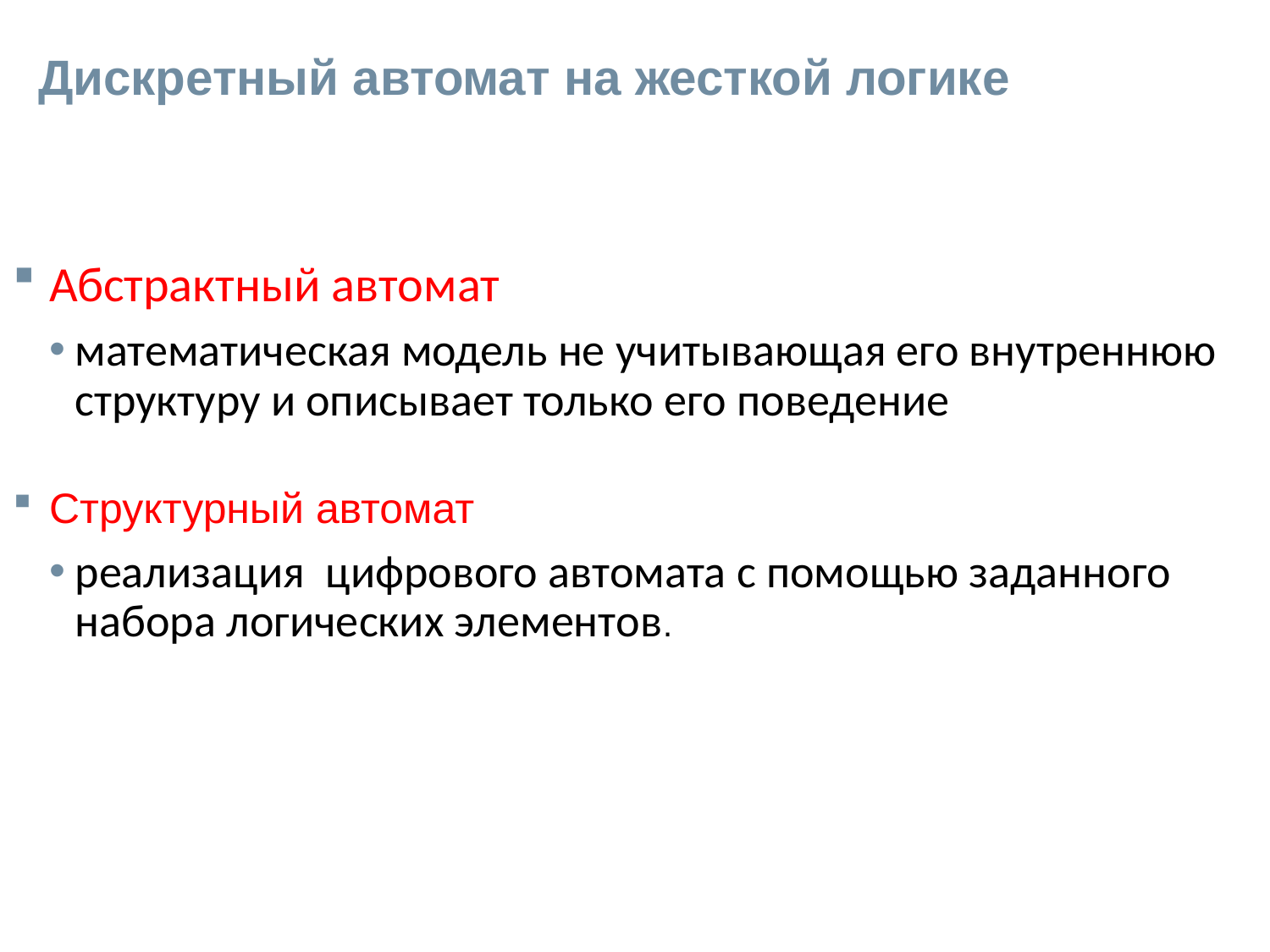

# Дискретный автомат на жесткой логике

Абстрактный автомат
математическая модель не учитывающая его внутреннюю структуру и описывает только его поведение

Структурный автомат
реализация  цифрового автомата с помощью заданного набора логических элементов.